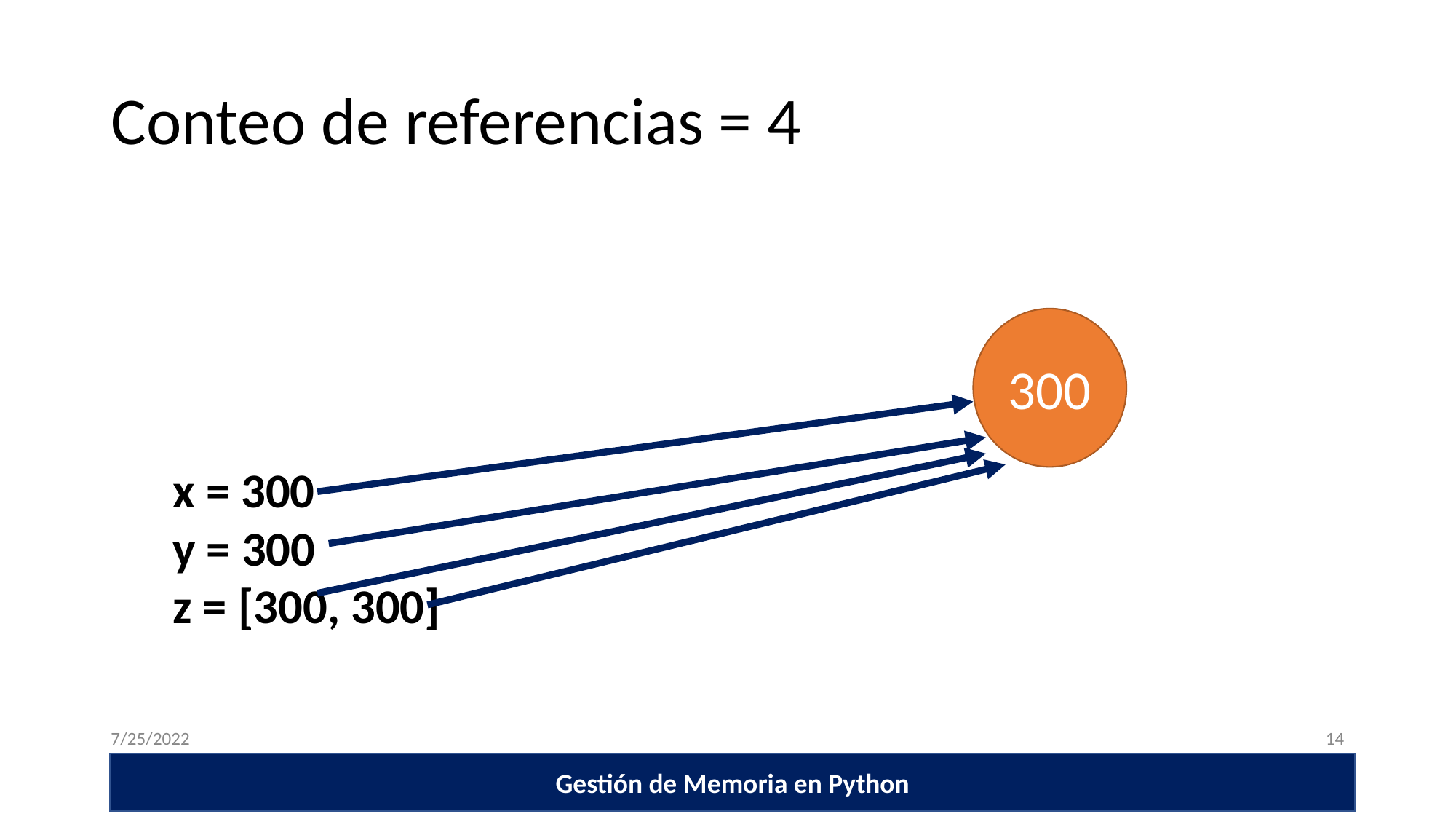

# Conteo de referencias = 4

300
x = 300
y = 300
z = [300, 300]

7/25/2022
14
Usos TDA
Encapsulamiento y especificación TDA
TDA
Gestión de Memoria en Python
Presentación del curso